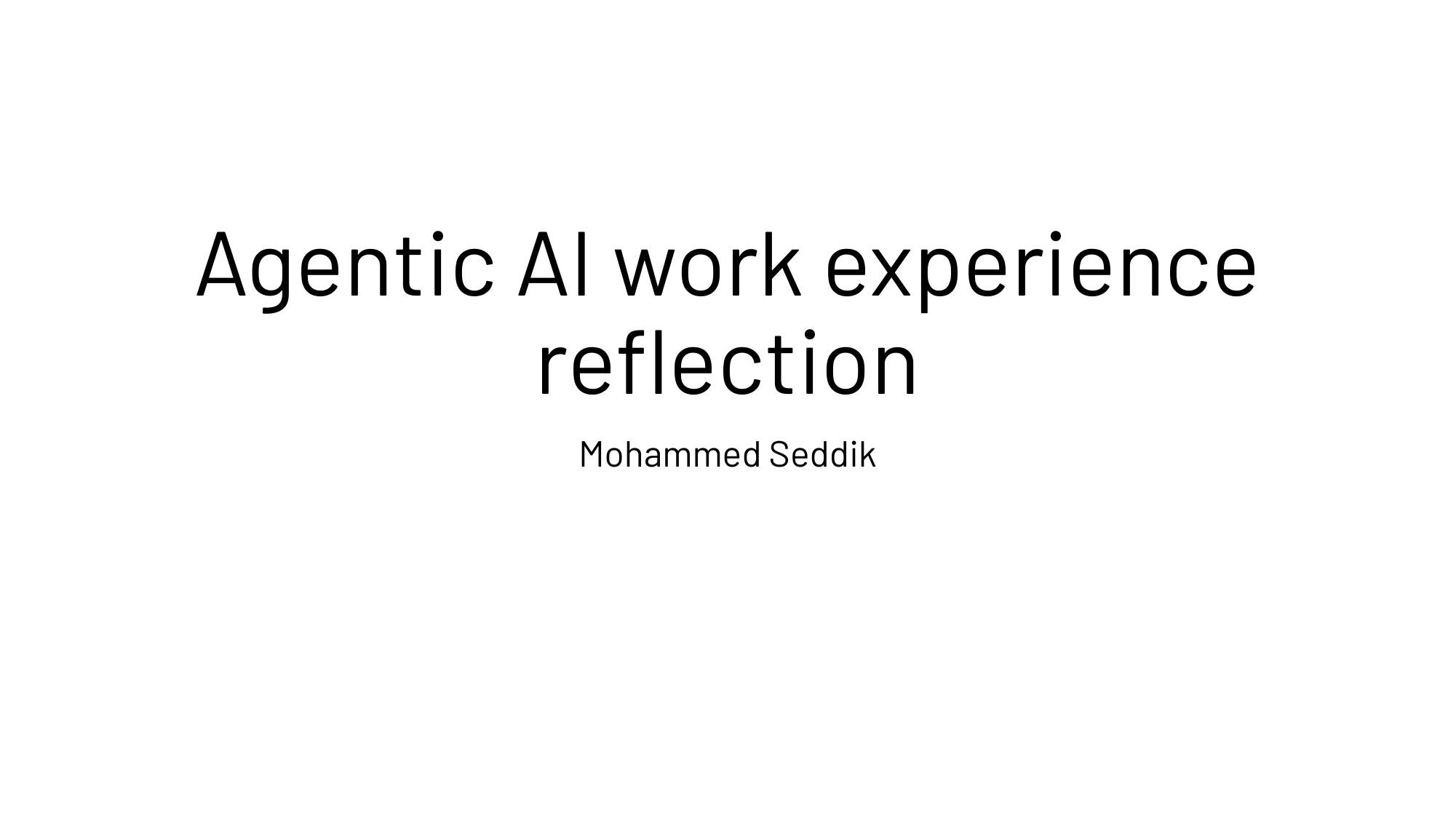

# Agentic AI work experience reflection
Mohammed Seddik